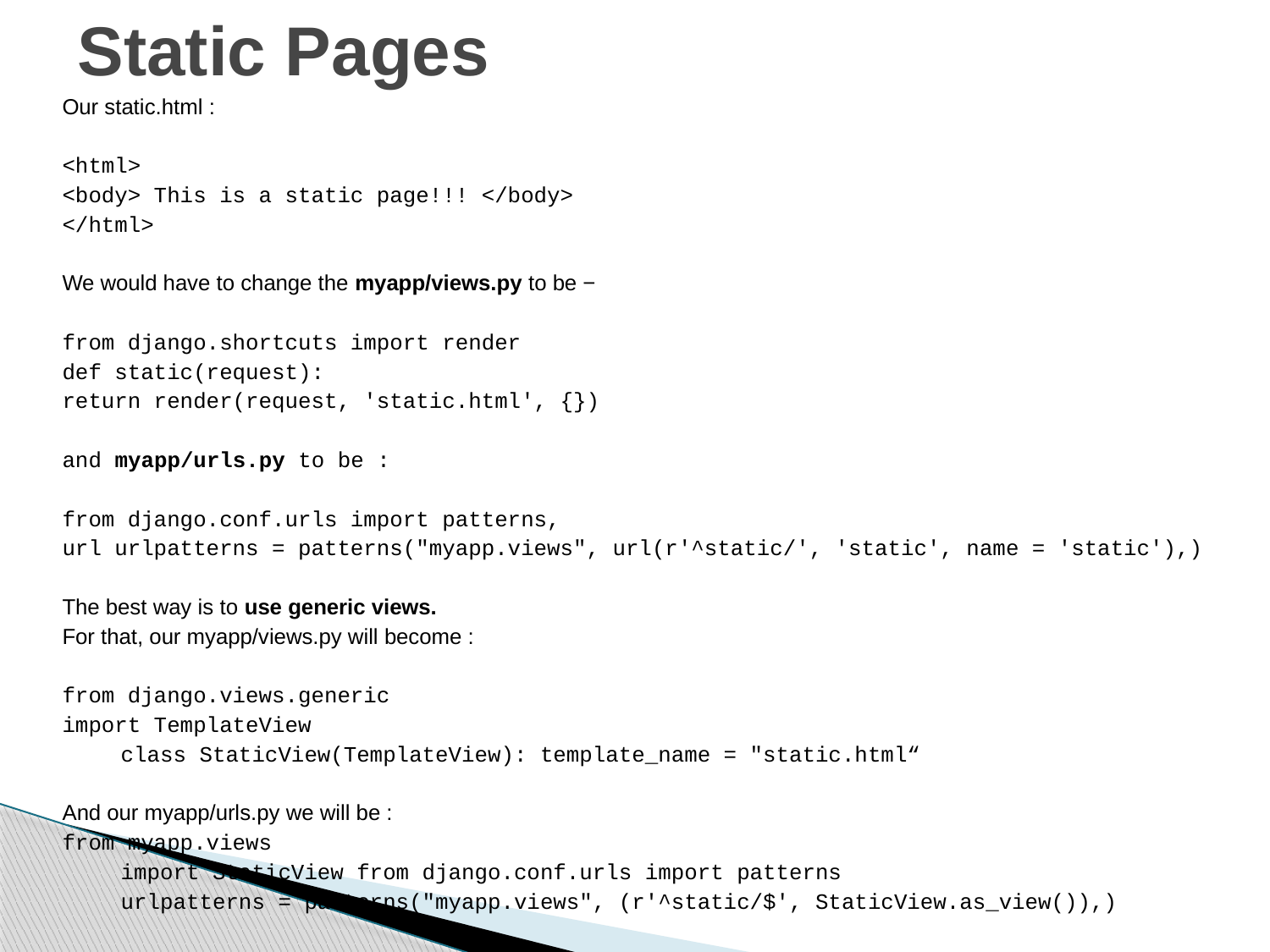

# Static Pages
Our static.html :

<html>
<body> This is a static page!!! </body>
</html>

We would have to change the myapp/views.py to be −

from django.shortcuts import render
def static(request):
return render(request, 'static.html', {})

and myapp/urls.py to be :

from django.conf.urls import patterns,
url urlpatterns = patterns("myapp.views", url(r'^static/', 'static', name = 'static'),)

The best way is to use generic views.
For that, our myapp/views.py will become :

from django.views.generic
import TemplateView
	class StaticView(TemplateView): template_name = "static.html“

And our myapp/urls.py we will be :
from myapp.views
	import StaticView from django.conf.urls import patterns
	urlpatterns = patterns("myapp.views", (r'^static/$', StaticView.as_view()),)